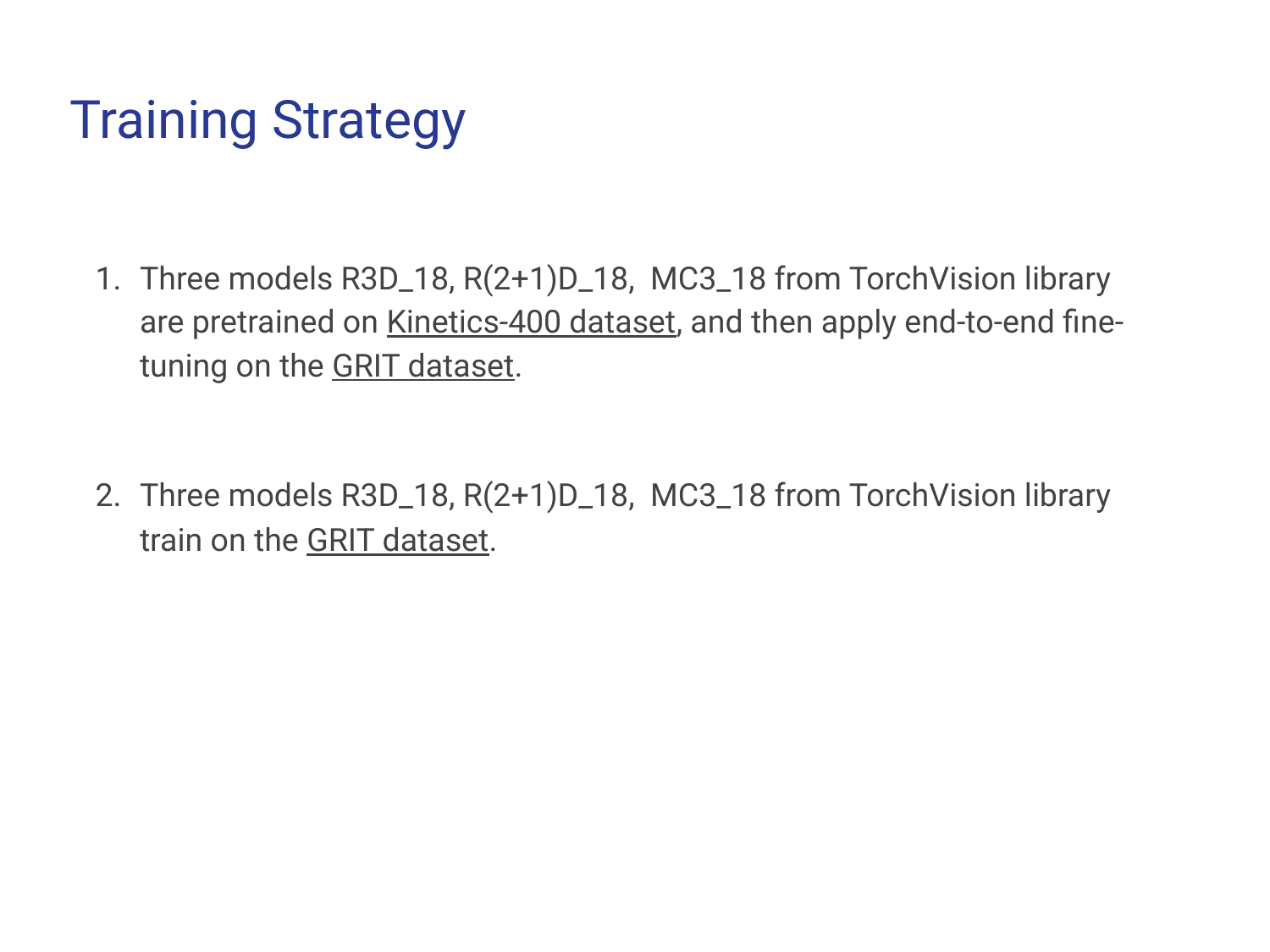

# Training Strategy
Three models R3D_18, R(2+1)D_18,  MC3_18 from TorchVision library are pretrained on Kinetics-400 dataset, and then apply end-to-end fine-tuning on the GRIT dataset.

Three models R3D_18, R(2+1)D_18,  MC3_18 from TorchVision library train on the GRIT dataset.